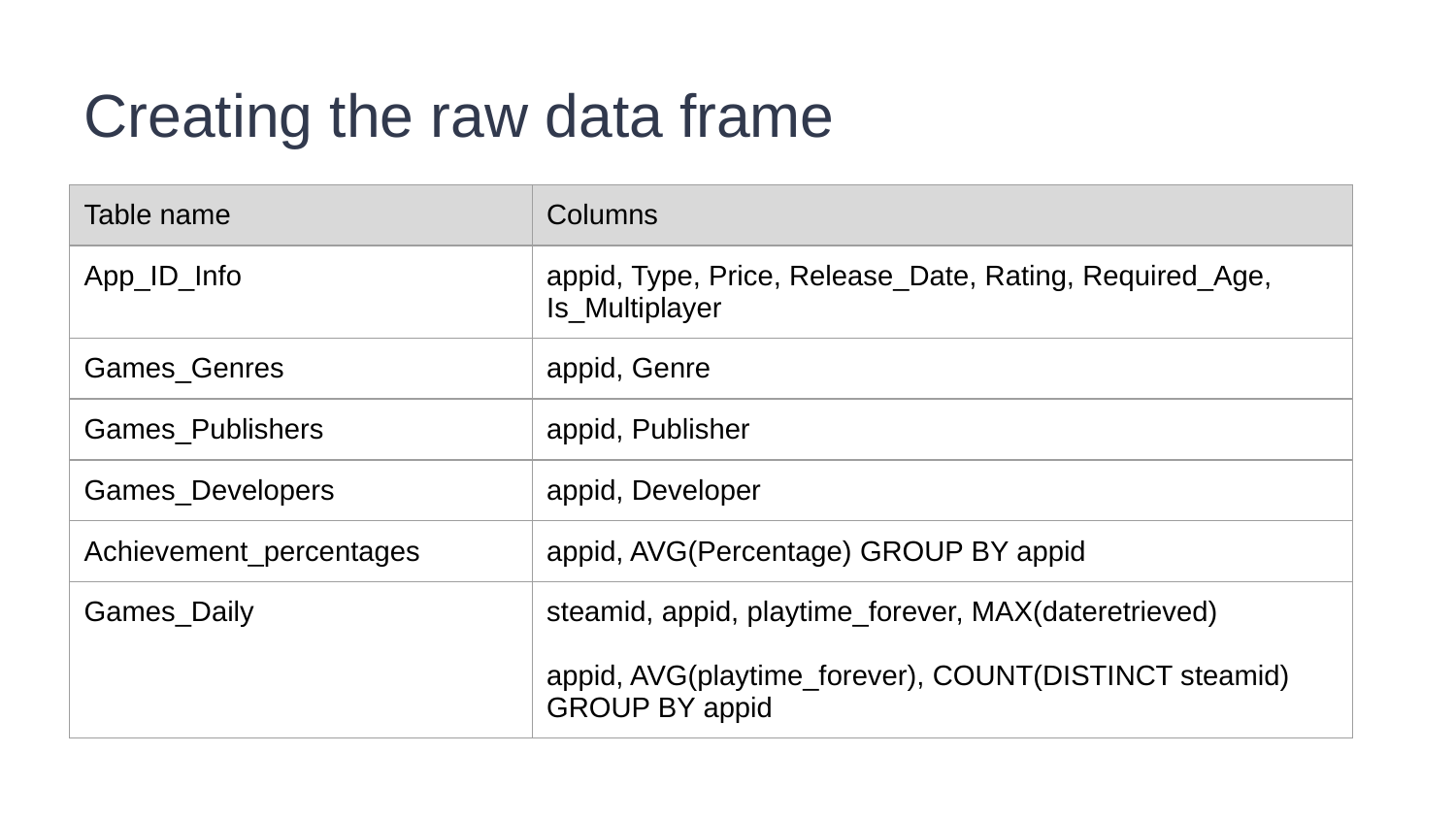

Creating the raw data frame
| Table name | Columns |
| --- | --- |
| App\_ID\_Info | appid, Type, Price, Release\_Date, Rating, Required\_Age, Is\_Multiplayer |
| Games\_Genres | appid, Genre |
| Games\_Publishers | appid, Publisher |
| Games\_Developers | appid, Developer |
| Achievement\_percentages | appid, AVG(Percentage) GROUP BY appid |
| Games\_Daily | steamid, appid, playtime\_forever, MAX(dateretrieved) appid, AVG(playtime\_forever), COUNT(DISTINCT steamid) GROUP BY appid |